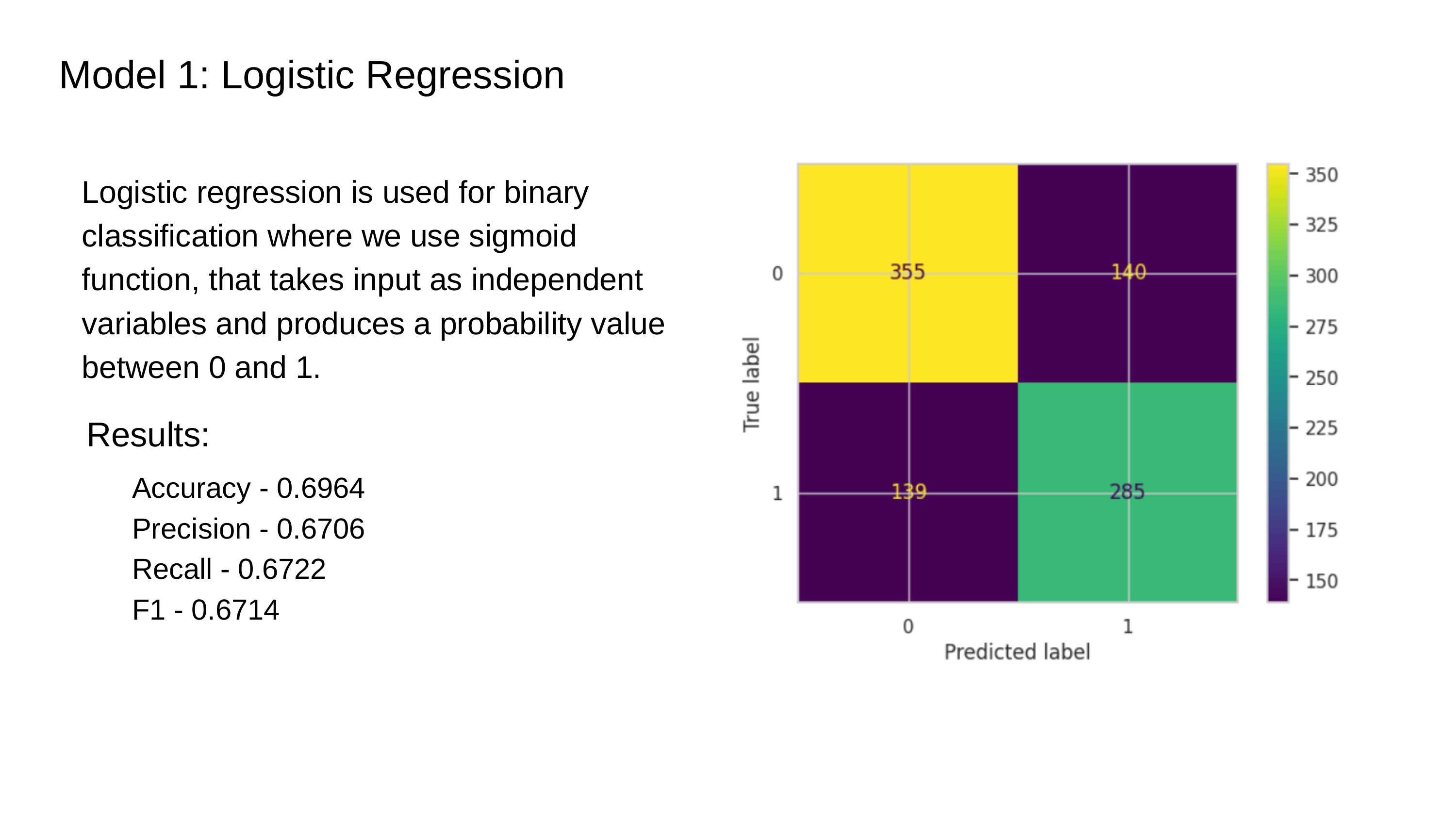

Model 1: Logistic Regression

Logistic regression is used for binary classification where we use sigmoid function, that takes input as independent variables and produces a probability value between 0 and 1.

Results:
Accuracy - 0.6964
Precision - 0.6706
Recall - 0.6722
F1 - 0.6714